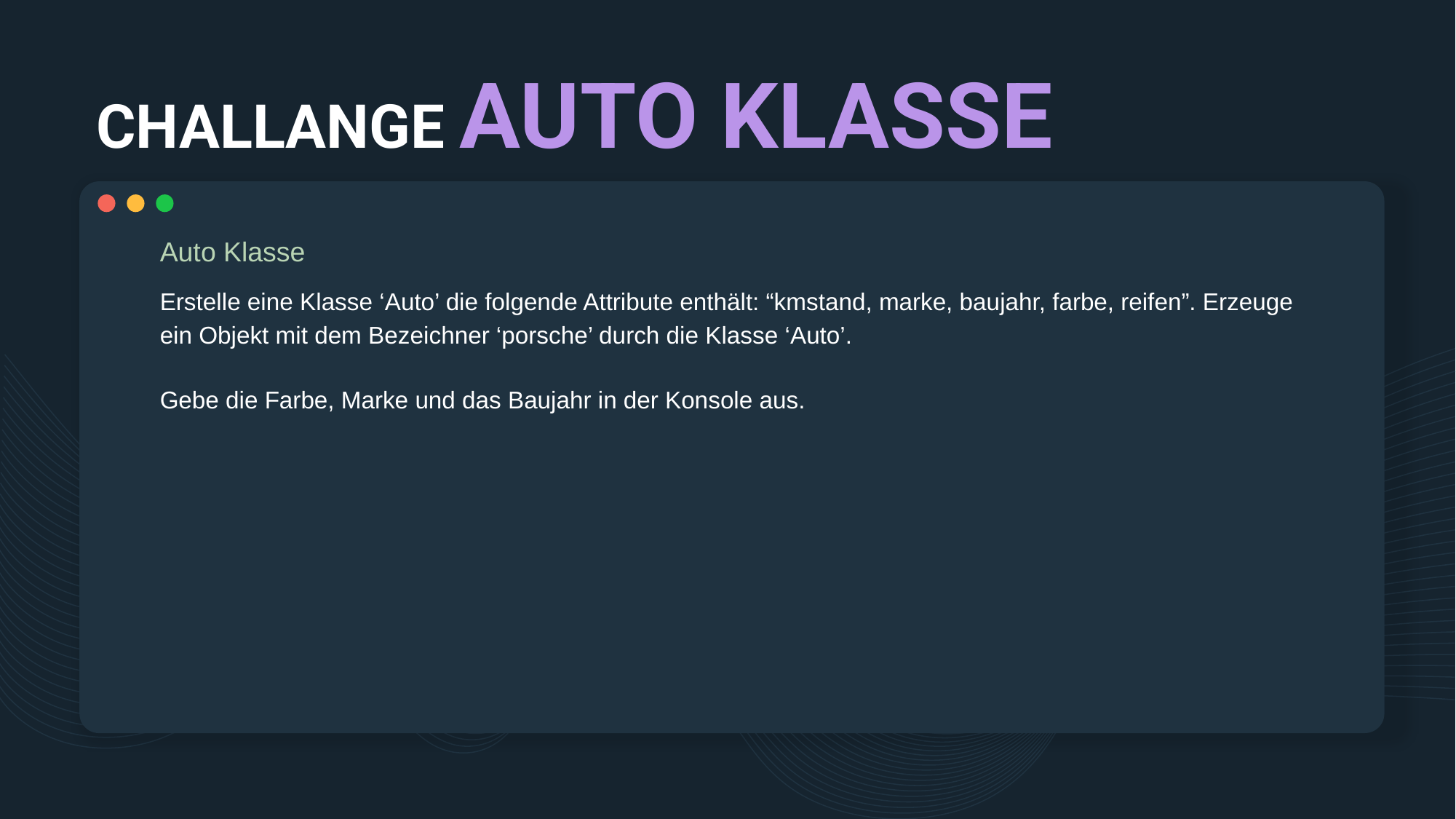

# CHALLANGE AUTO KLASSE
Auto Klasse
Erstelle eine Klasse ‘Auto’ die folgende Attribute enthält: “kmstand, marke, baujahr, farbe, reifen”. Erzeuge ein Objekt mit dem Bezeichner ‘porsche’ durch die Klasse ‘Auto’.
Gebe die Farbe, Marke und das Baujahr in der Konsole aus.